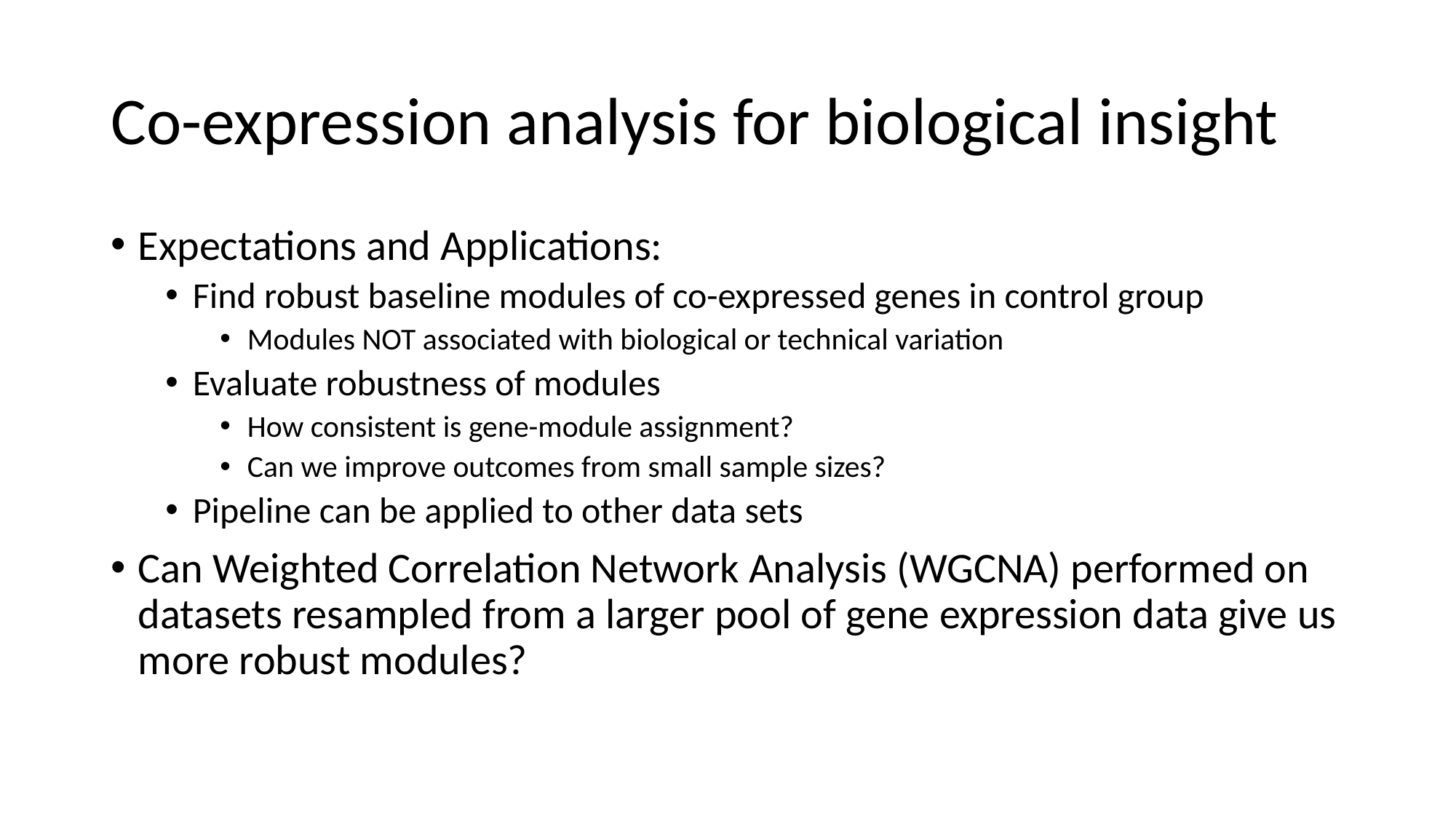

# Co-expression analysis for biological insight
Expectations and Applications:
Find robust baseline modules of co-expressed genes in control group
Modules NOT associated with biological or technical variation
Evaluate robustness of modules
How consistent is gene-module assignment?
Can we improve outcomes from small sample sizes?
Pipeline can be applied to other data sets
Can Weighted Correlation Network Analysis (WGCNA) performed on datasets resampled from a larger pool of gene expression data give us more robust modules?